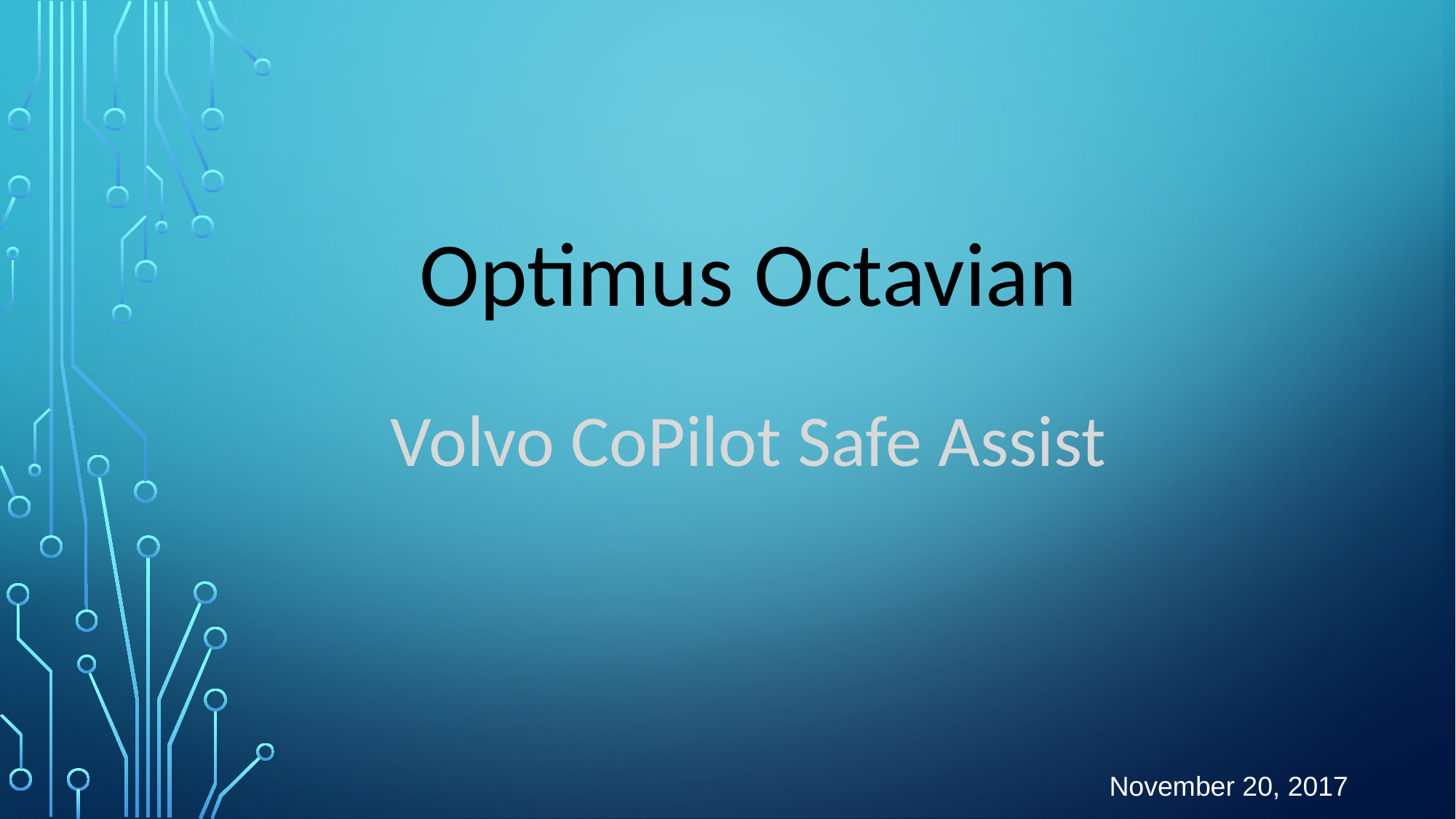

# Optimus Octavian
Volvo CoPilot Safe Assist
November 20, 2017